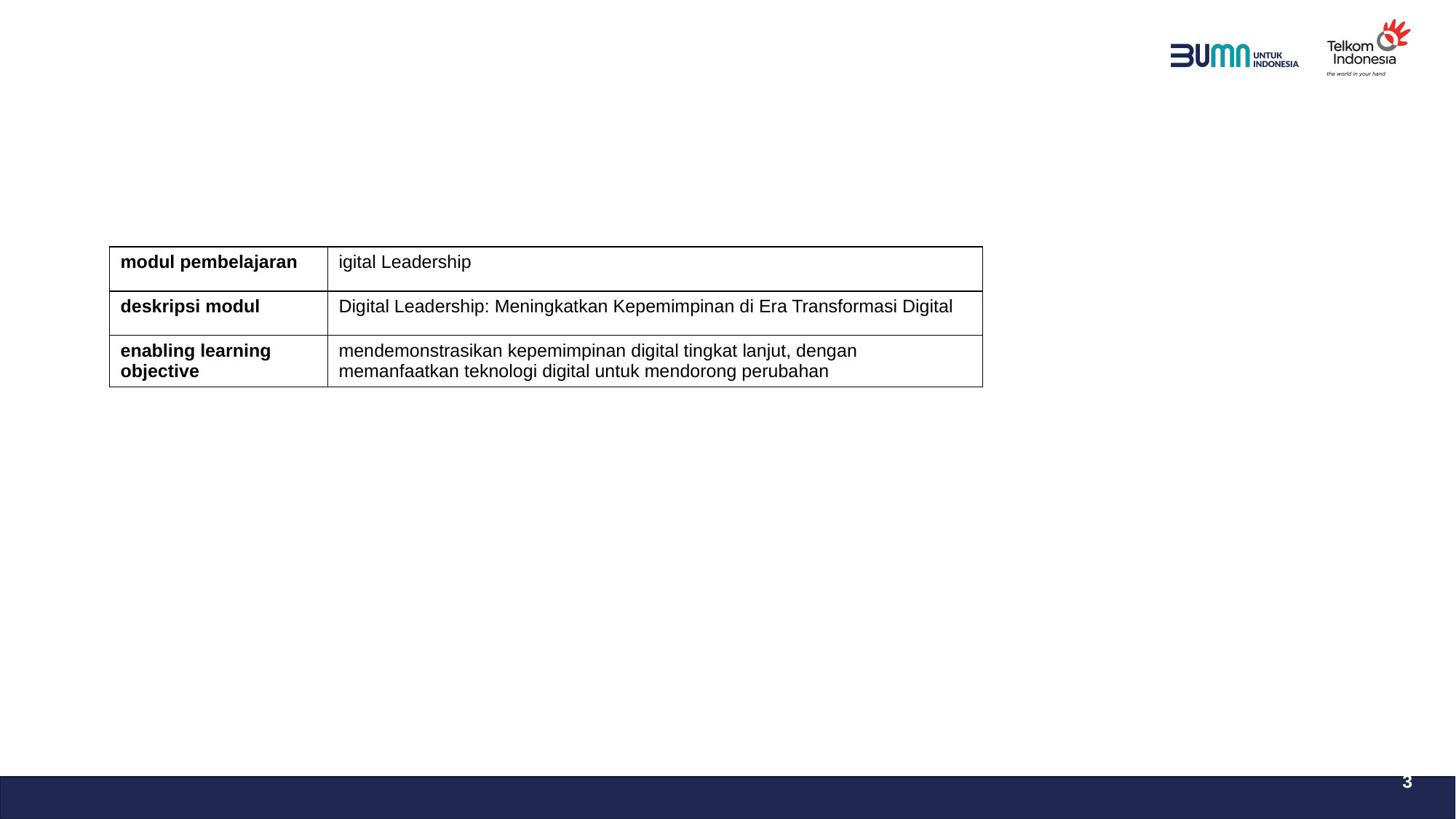

| modul pembelajaran | igital Leadership |
| --- | --- |
| deskripsi modul | Digital Leadership: Meningkatkan Kepemimpinan di Era Transformasi Digital |
| enabling learning objective | mendemonstrasikan kepemimpinan digital tingkat lanjut, dengan memanfaatkan teknologi digital untuk mendorong perubahan |
3